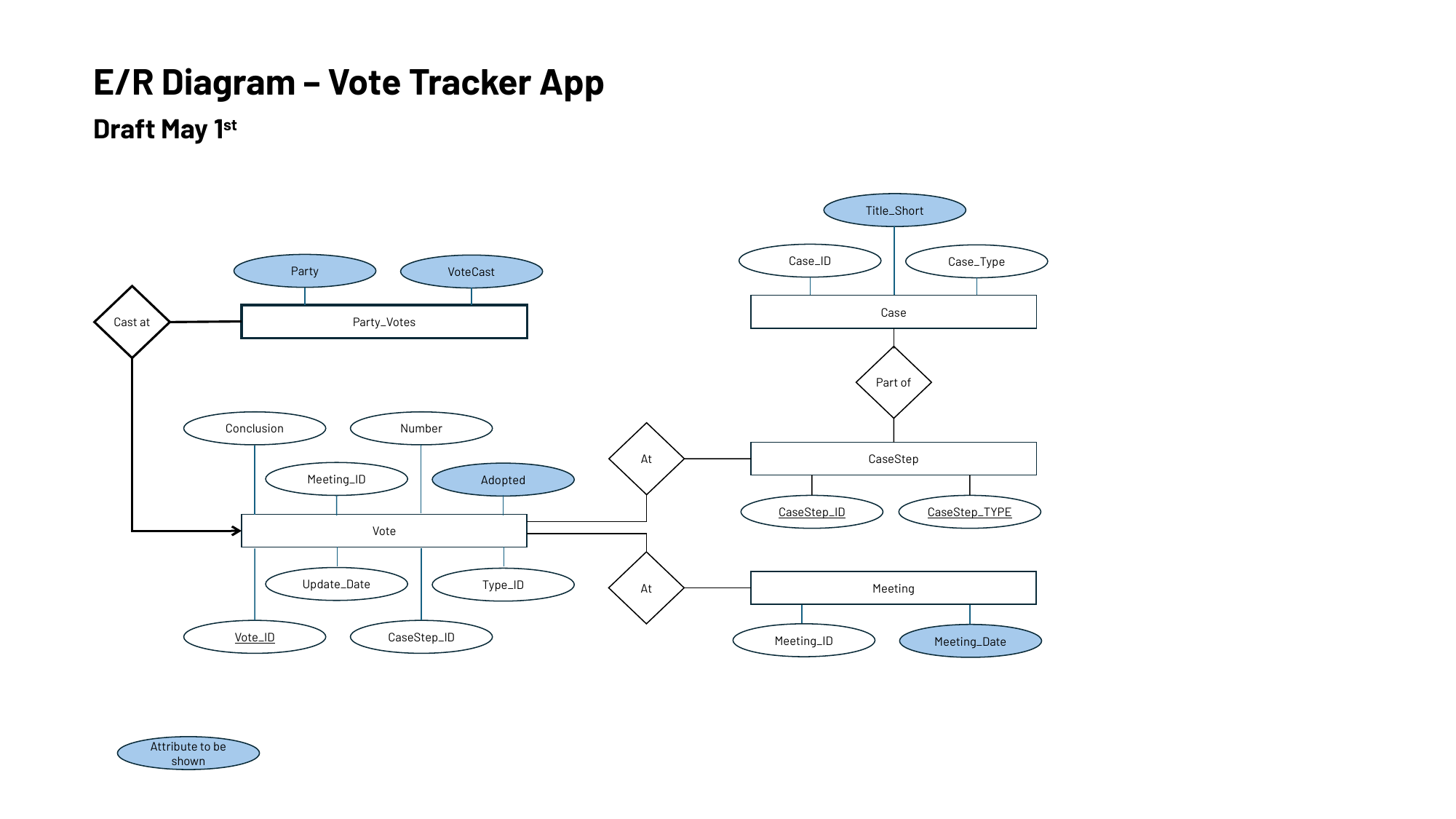

E/R Diagram – Vote Tracker App
Draft May 1st
Title_Short
Case_ID
Case_Type
Party
VoteCast
Cast at
Case
Party_Votes
Part of
Conclusion
Number
At
CaseStep
Meeting_ID
Adopted
CaseStep_ID
CaseStep_TYPE
Vote
At
Update_Date
Type_ID
Meeting
Vote_ID
CaseStep_ID
Meeting_ID
Meeting_Date
Attribute to be shown